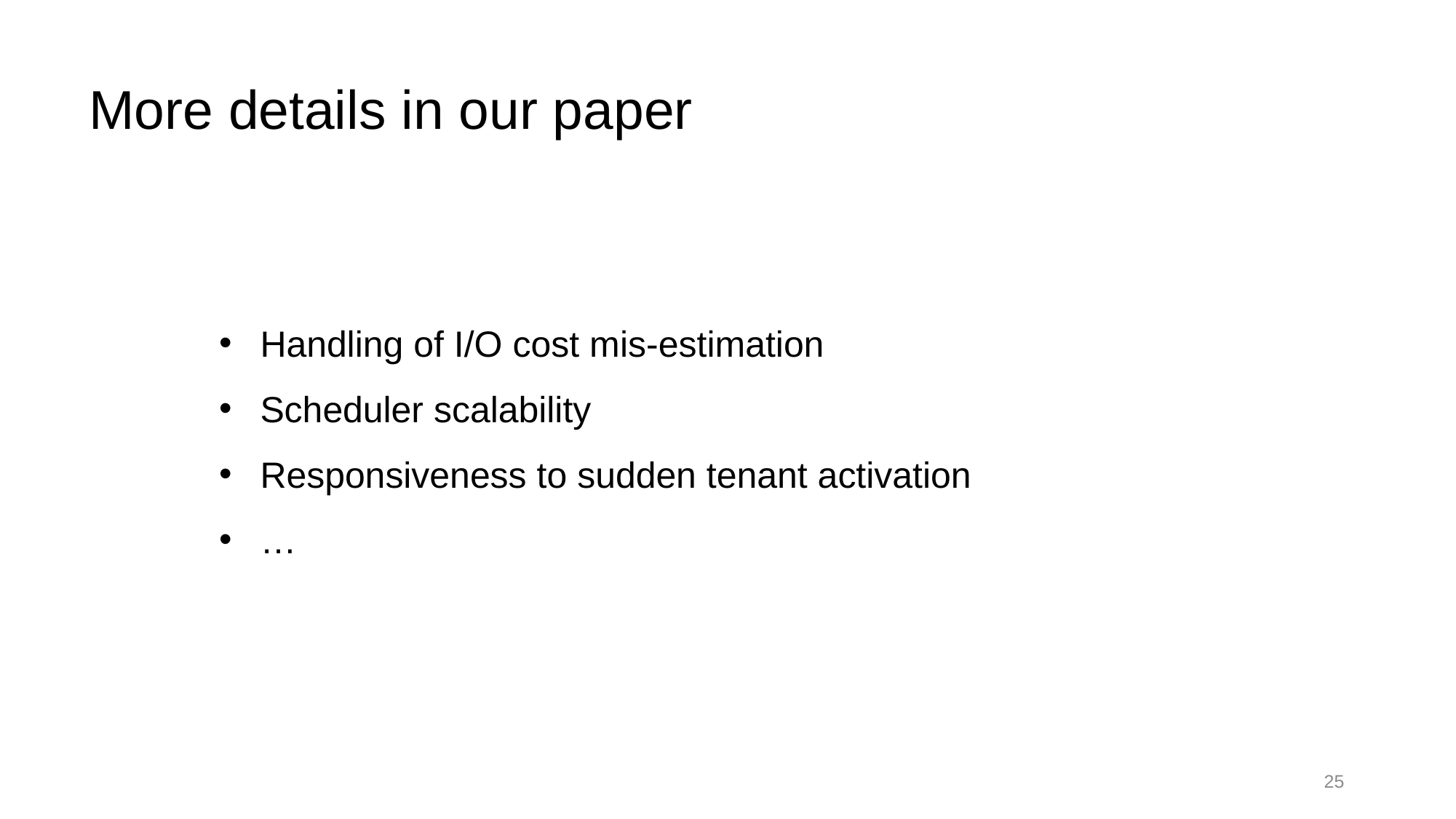

More details in our paper
Handling of I/O cost mis-estimation
Scheduler scalability
Responsiveness to sudden tenant activation
…
25